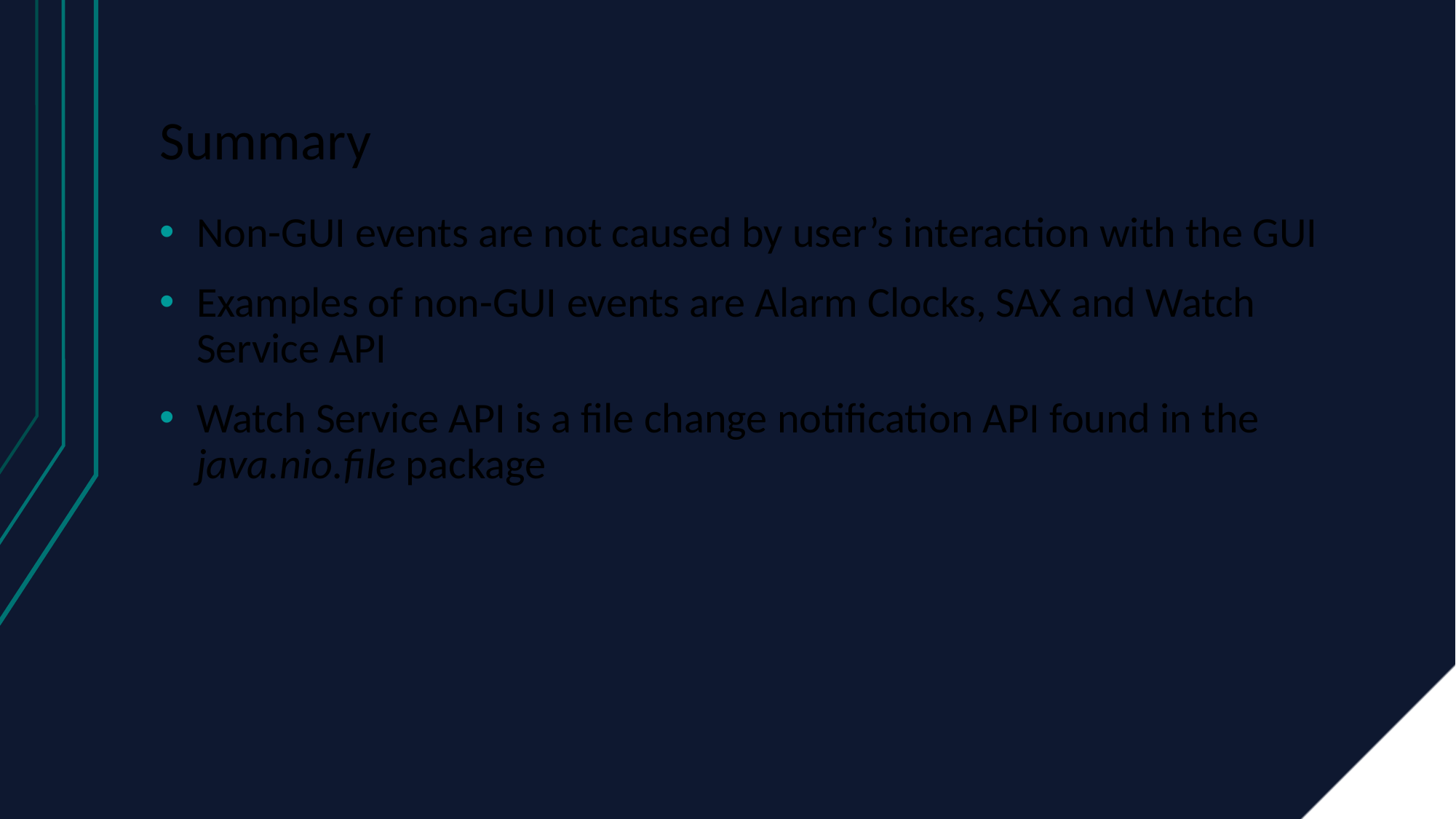

# Summary
Non-GUI events are not caused by user’s interaction with the GUI
Examples of non-GUI events are Alarm Clocks, SAX and Watch Service API
Watch Service API is a file change notification API found in the java.nio.file package